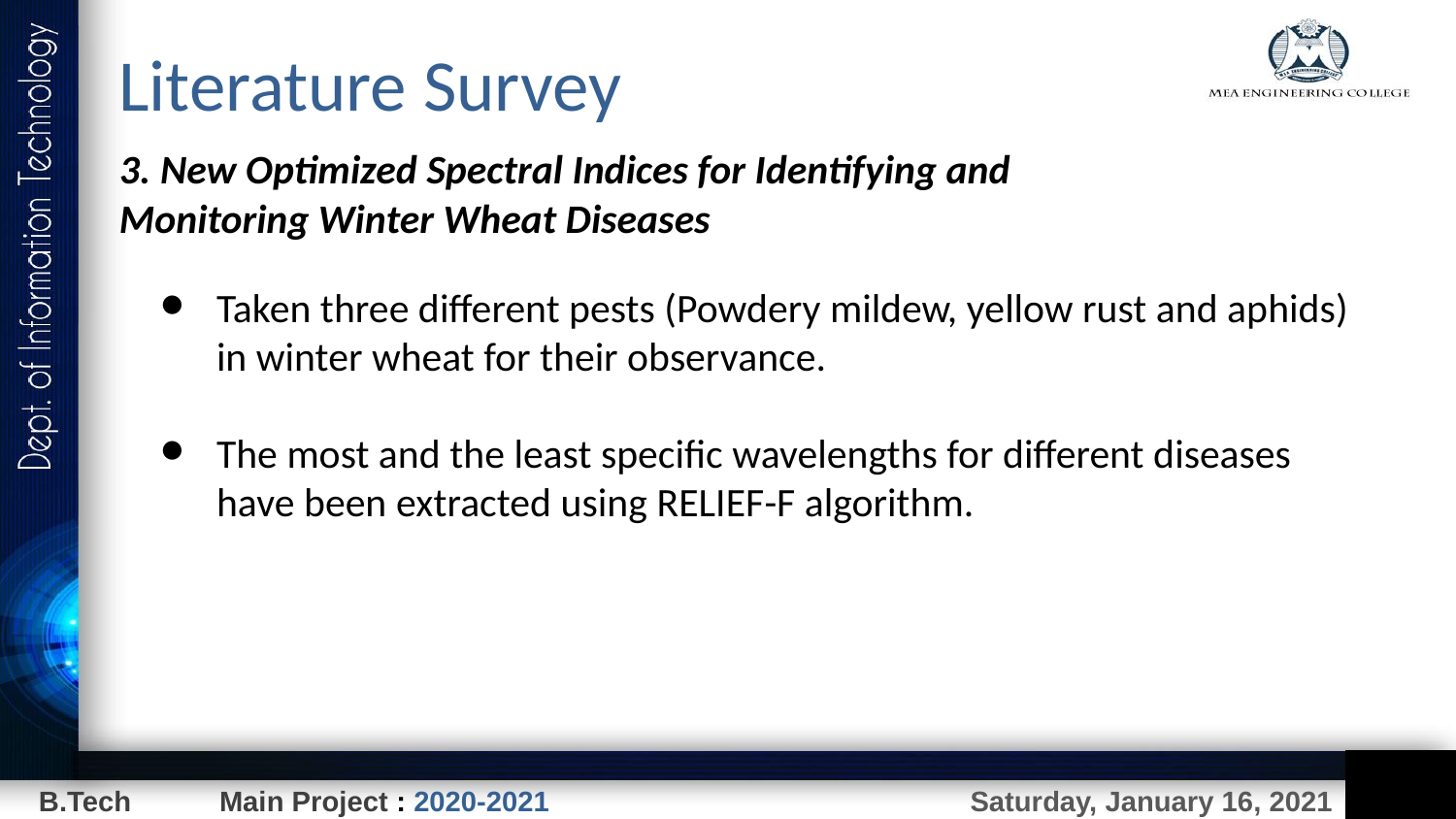

Literature Survey
3. New Optimized Spectral Indices for Identifying and Monitoring Winter Wheat Diseases

Taken three different pests (Powdery mildew, yellow rust and aphids) in winter wheat for their observance.

The most and the least specific wavelengths for different diseases have been extracted using RELIEF-F algorithm.

Saturday, January 16, 2021

B.Tech           Main Project : 2020-2021